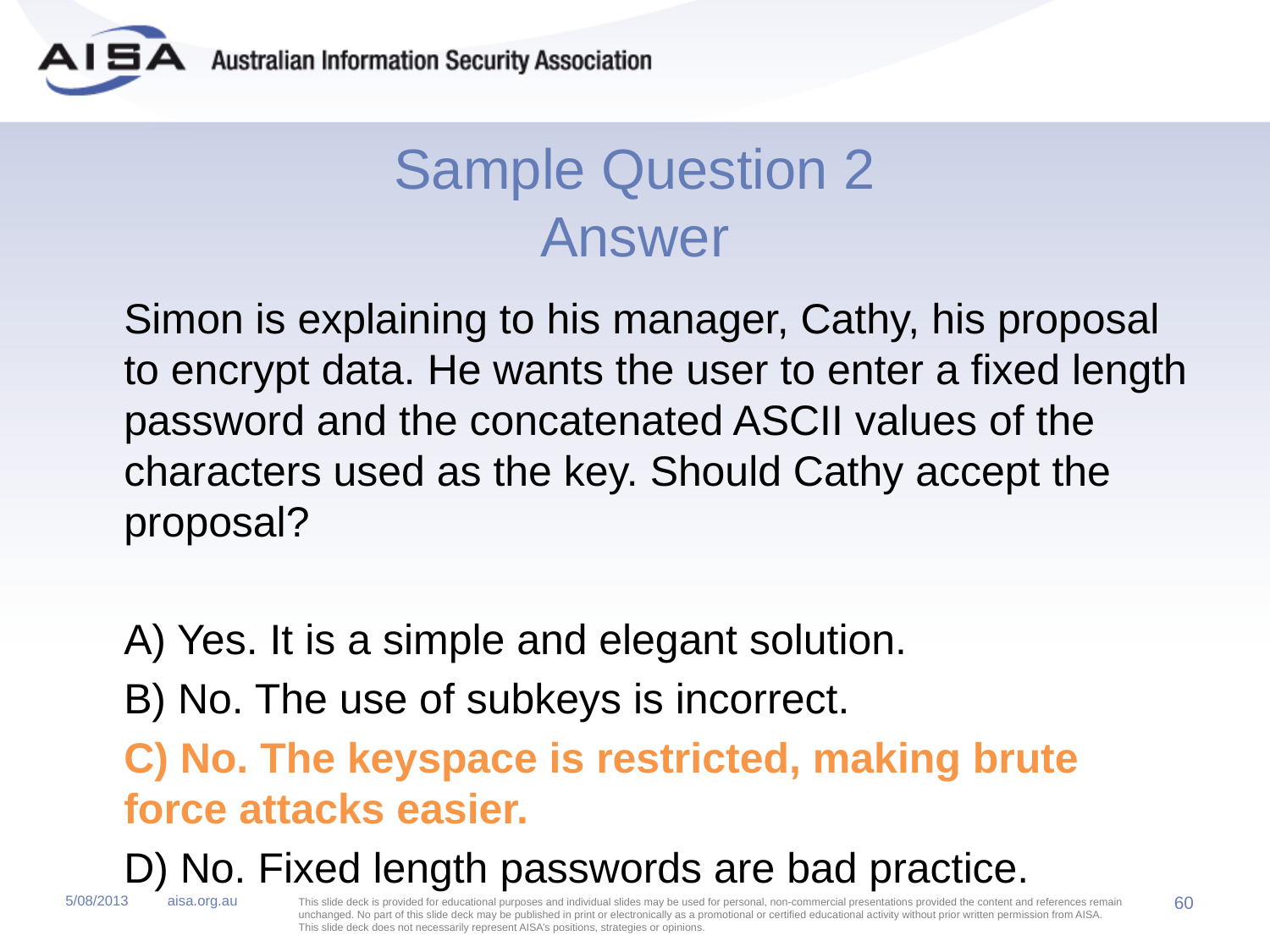

# Sample Question 2 Answer
	Simon is explaining to his manager, Cathy, his proposal to encrypt data. He wants the user to enter a fixed length password and the concatenated ASCII values of the characters used as the key. Should Cathy accept the proposal?

	A) Yes. It is a simple and elegant solution.
	B) No. The use of subkeys is incorrect.
	C) No. The keyspace is restricted, making brute force attacks easier.
	D) No. Fixed length passwords are bad practice.